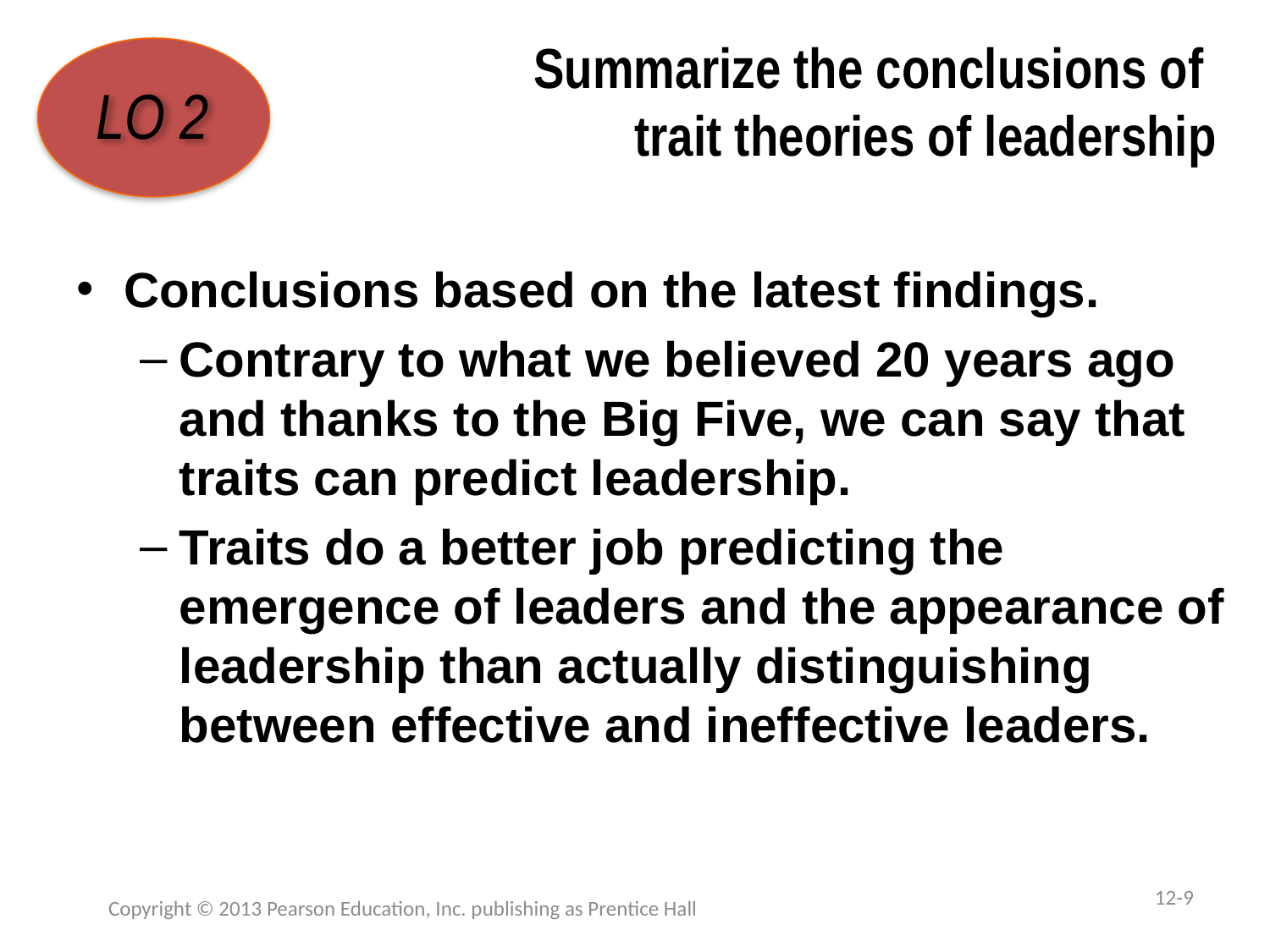

# Summarize the conclusions of trait theories of leadership

LO 2
Conclusions based on the latest findings.
Contrary to what we believed 20 years ago and thanks to the Big Five, we can say that traits can predict leadership.
Traits do a better job predicting the emergence of leaders and the appearance of leadership than actually distinguishing between effective and ineffective leaders.
12-9
Copyright © 2013 Pearson Education, Inc. publishing as Prentice Hall
1